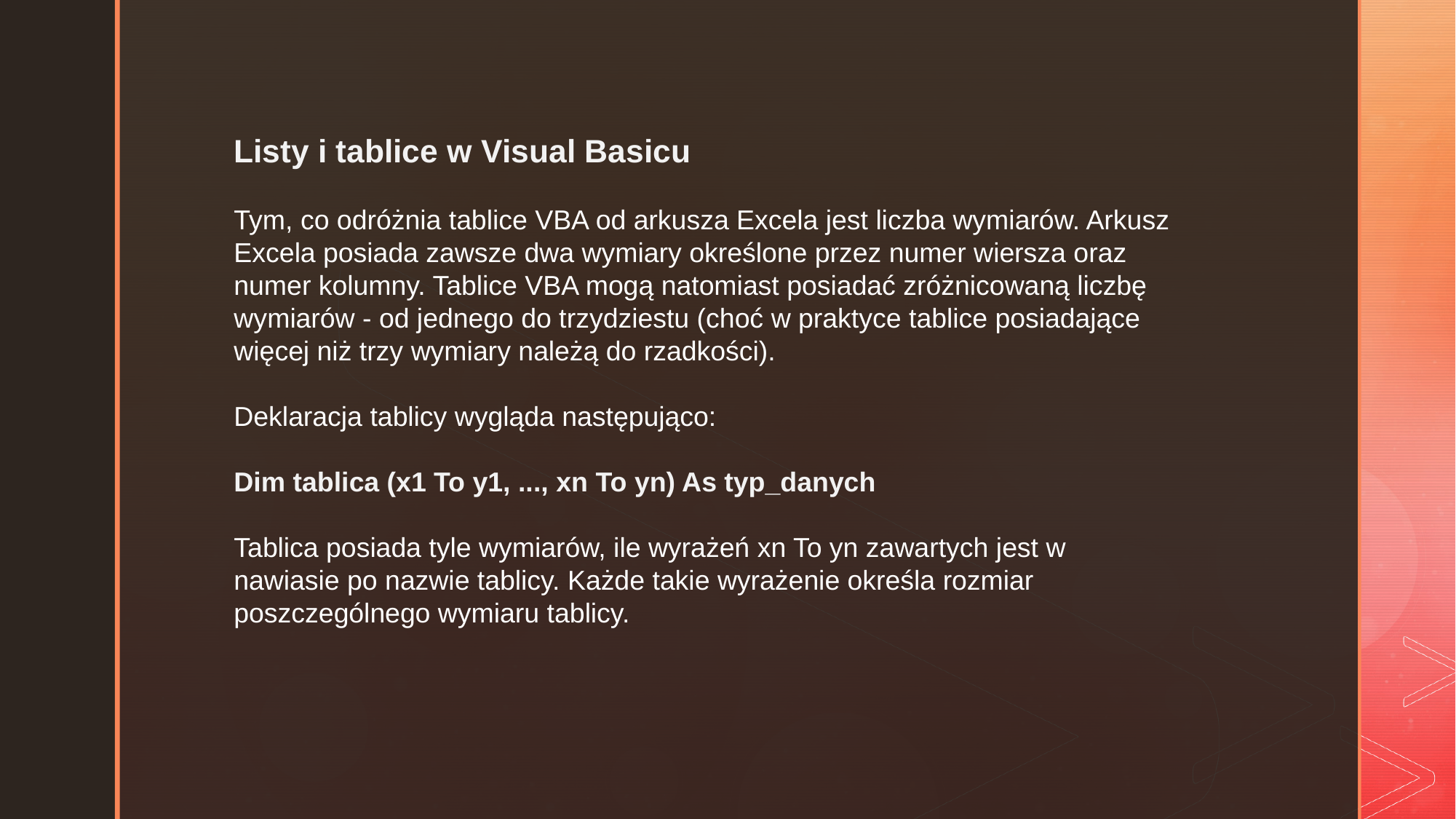

Listy i tablice w Visual Basicu

Tym, co odróżnia tablice VBA od arkusza Excela jest liczba wymiarów. Arkusz Excela posiada zawsze dwa wymiary określone przez numer wiersza oraz numer kolumny. Tablice VBA mogą natomiast posiadać zróżnicowaną liczbę wymiarów - od jednego do trzydziestu (choć w praktyce tablice posiadające więcej niż trzy wymiary należą do rzadkości).

Deklaracja tablicy wygląda następująco:

Dim tablica (x1 To y1, ..., xn To yn) As typ_danych

Tablica posiada tyle wymiarów, ile wyrażeń xn To yn zawartych jest w nawiasie po nazwie tablicy. Każde takie wyrażenie określa rozmiar poszczególnego wymiaru tablicy.